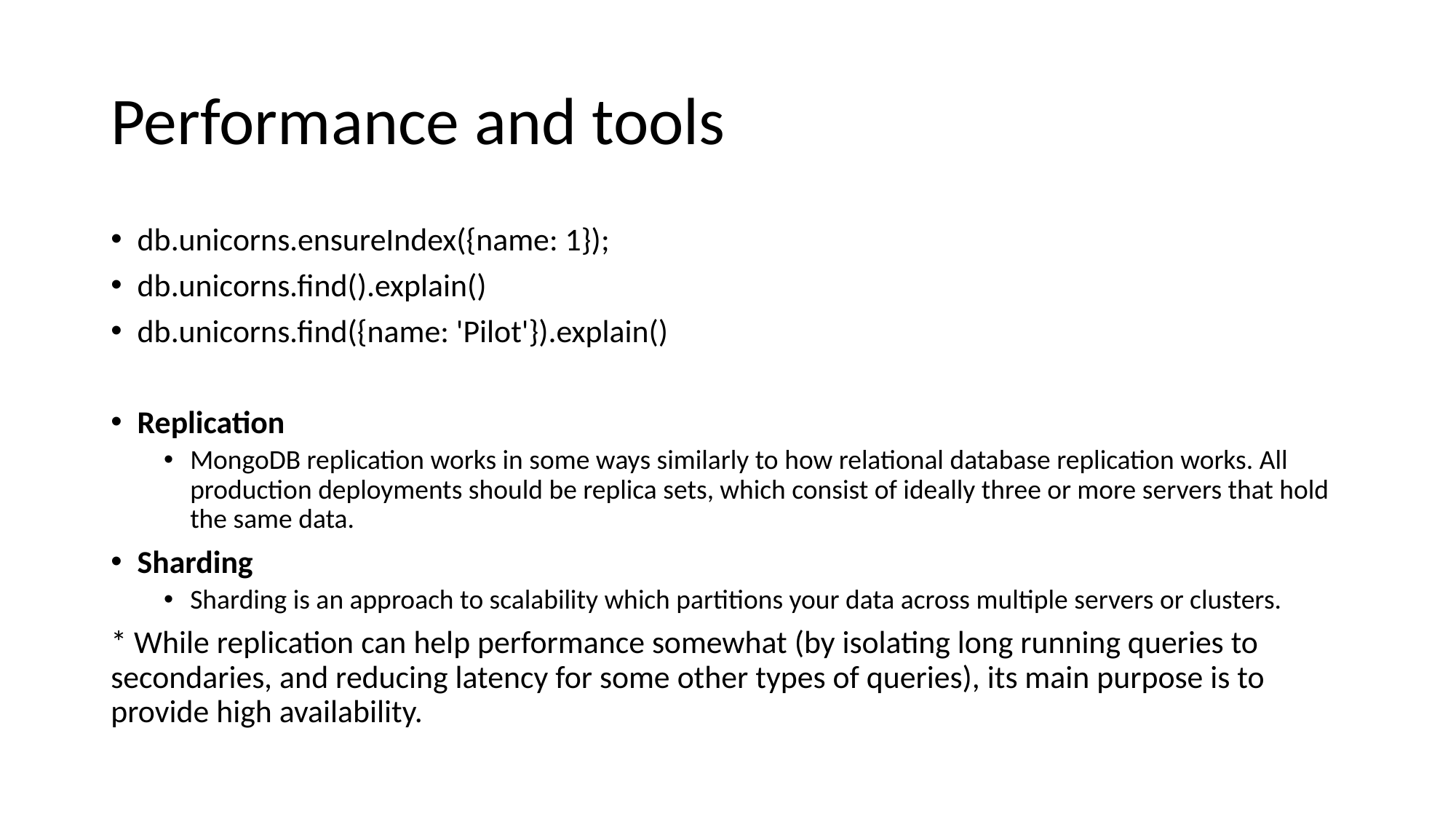

# Performance and tools
db.unicorns.ensureIndex({name: 1});
db.unicorns.find().explain()
db.unicorns.find({name: 'Pilot'}).explain()

Replication
MongoDB replication works in some ways similarly to how relational database replication works. All production deployments should be replica sets, which consist of ideally three or more servers that hold the same data.
Sharding
Sharding is an approach to scalability which partitions your data across multiple servers or clusters.
* While replication can help performance somewhat (by isolating long running queries to secondaries, and reducing latency for some other types of queries), its main purpose is to provide high availability.